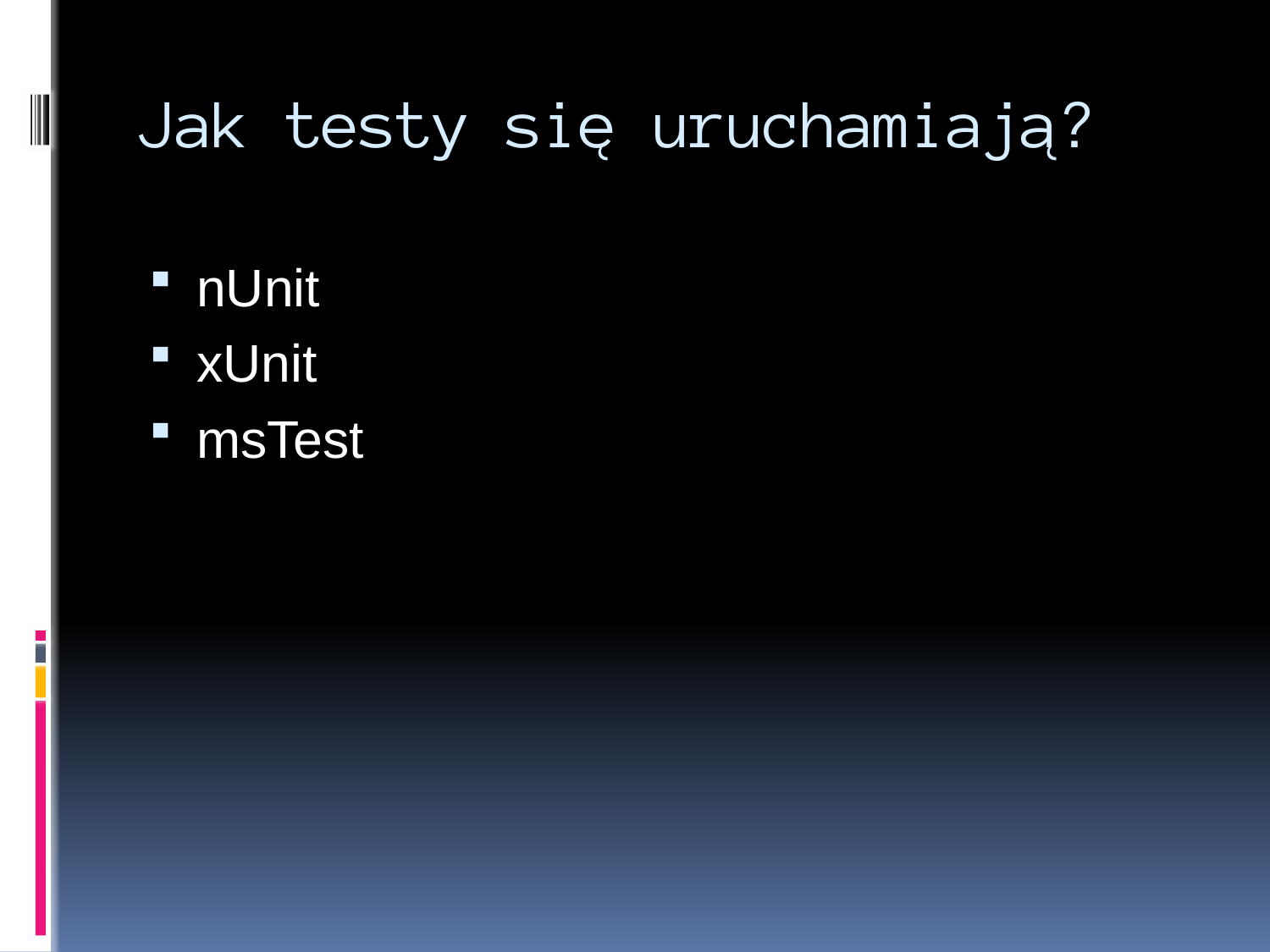

# Jak testy się uruchamiają?
nUnit
xUnit
msTest